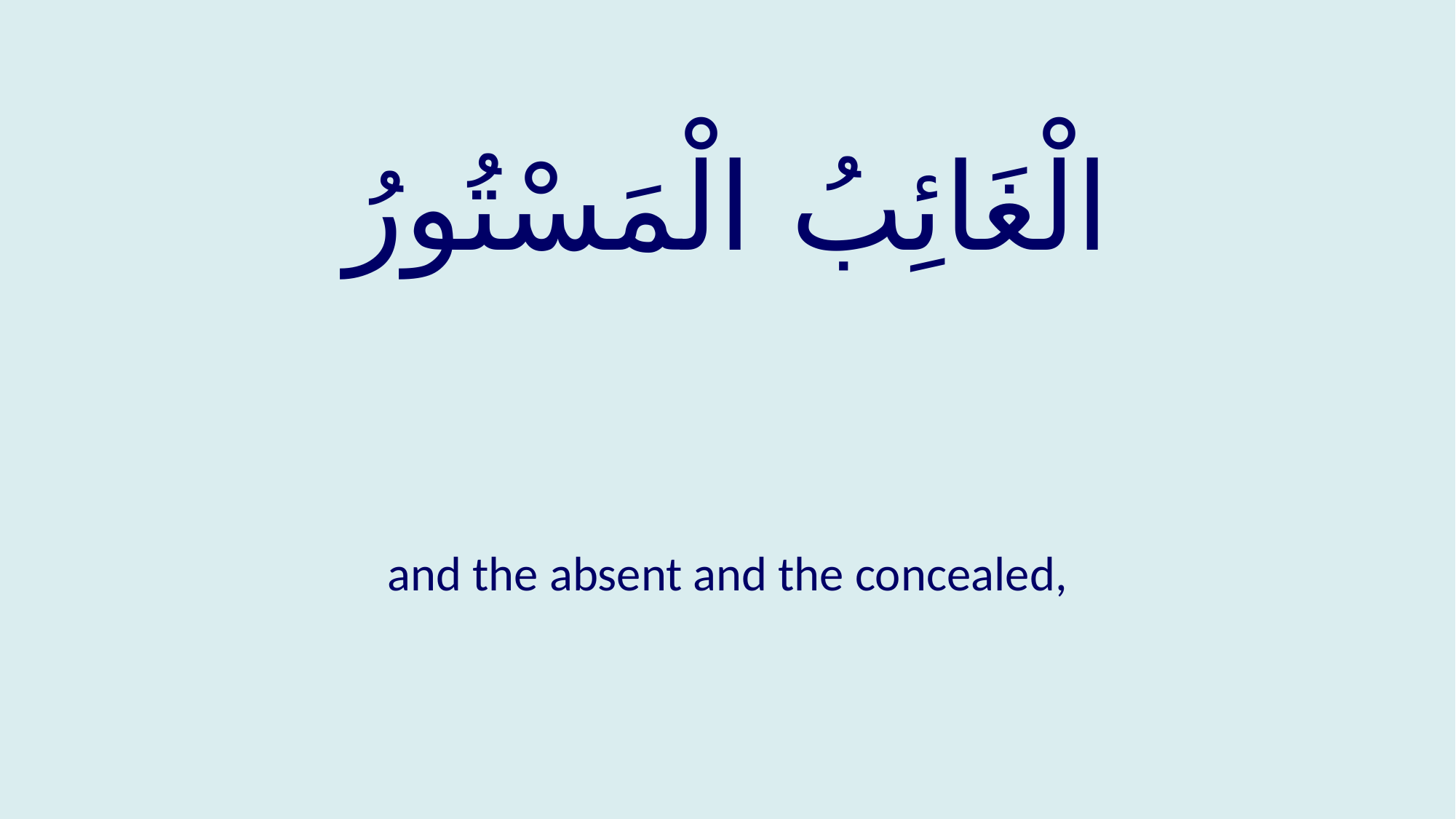

# الْغَائِبُ الْمَسْتُورُ
and the absent and the concealed,